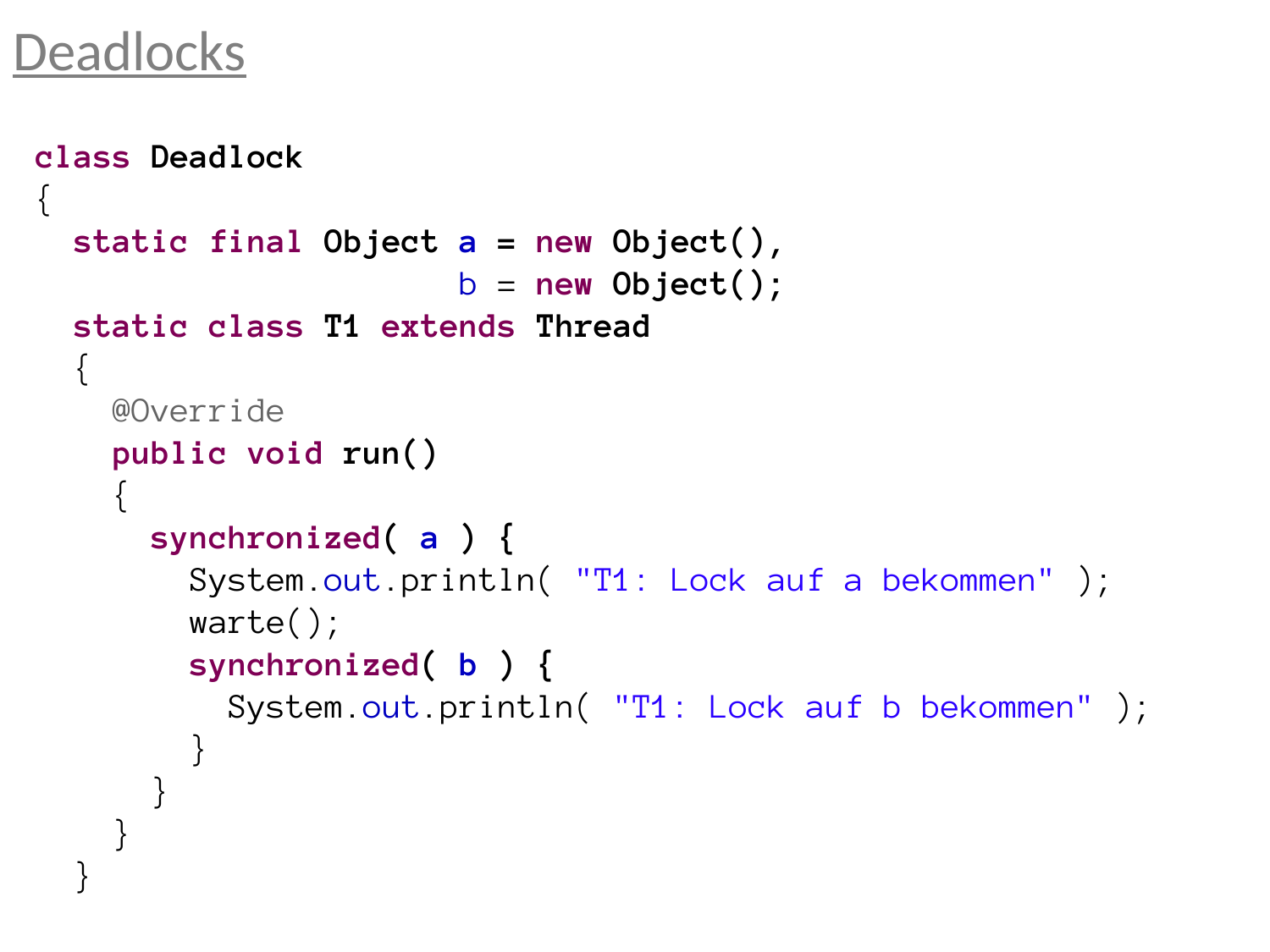

Deadlocks
class Deadlock
{
  static final Object a = new Object(),
                      b = new Object();
  static class T1 extends Thread
  {
    @Override
    public void run()
    {
      synchronized( a ) {
        System.out.println( "T1: Lock auf a bekommen" );
        warte();
        synchronized( b ) {
          System.out.println( "T1: Lock auf b bekommen" );
        }
      }
    }
  }